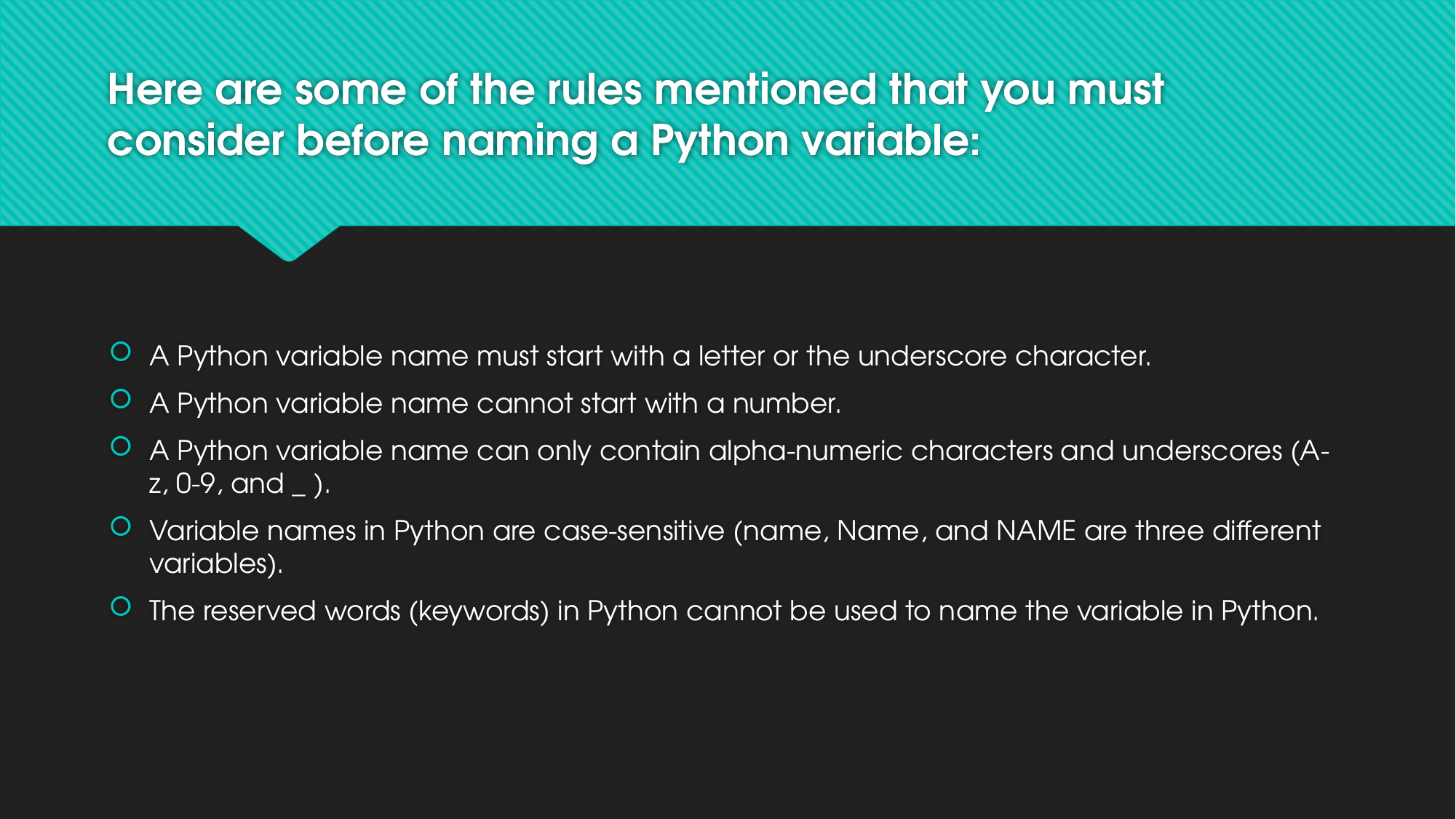

# Here are some of the rules mentioned that you must consider before naming a Python variable:
A Python variable name must start with a letter or the underscore character.
A Python variable name cannot start with a number.
A Python variable name can only contain alpha-numeric characters and underscores (A-z, 0-9, and _ ).
Variable names in Python are case-sensitive (name, Name, and NAME are three different variables).
The reserved words (keywords) in Python cannot be used to name the variable in Python.